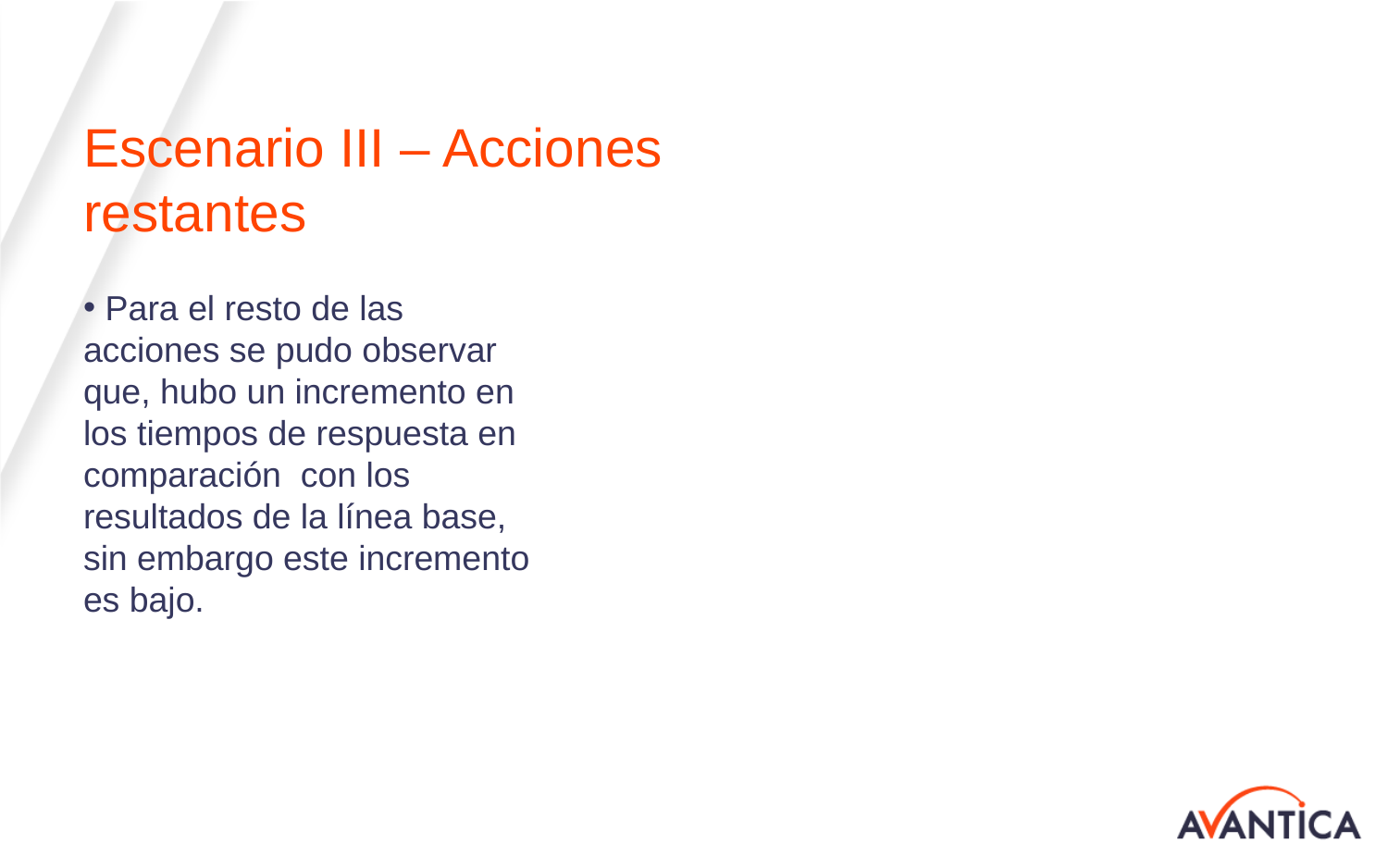

# Escenario III – Acciones restantes
 Para el resto de las acciones se pudo observar que, hubo un incremento en los tiempos de respuesta en comparación  con los resultados de la línea base, sin embargo este incremento es bajo.